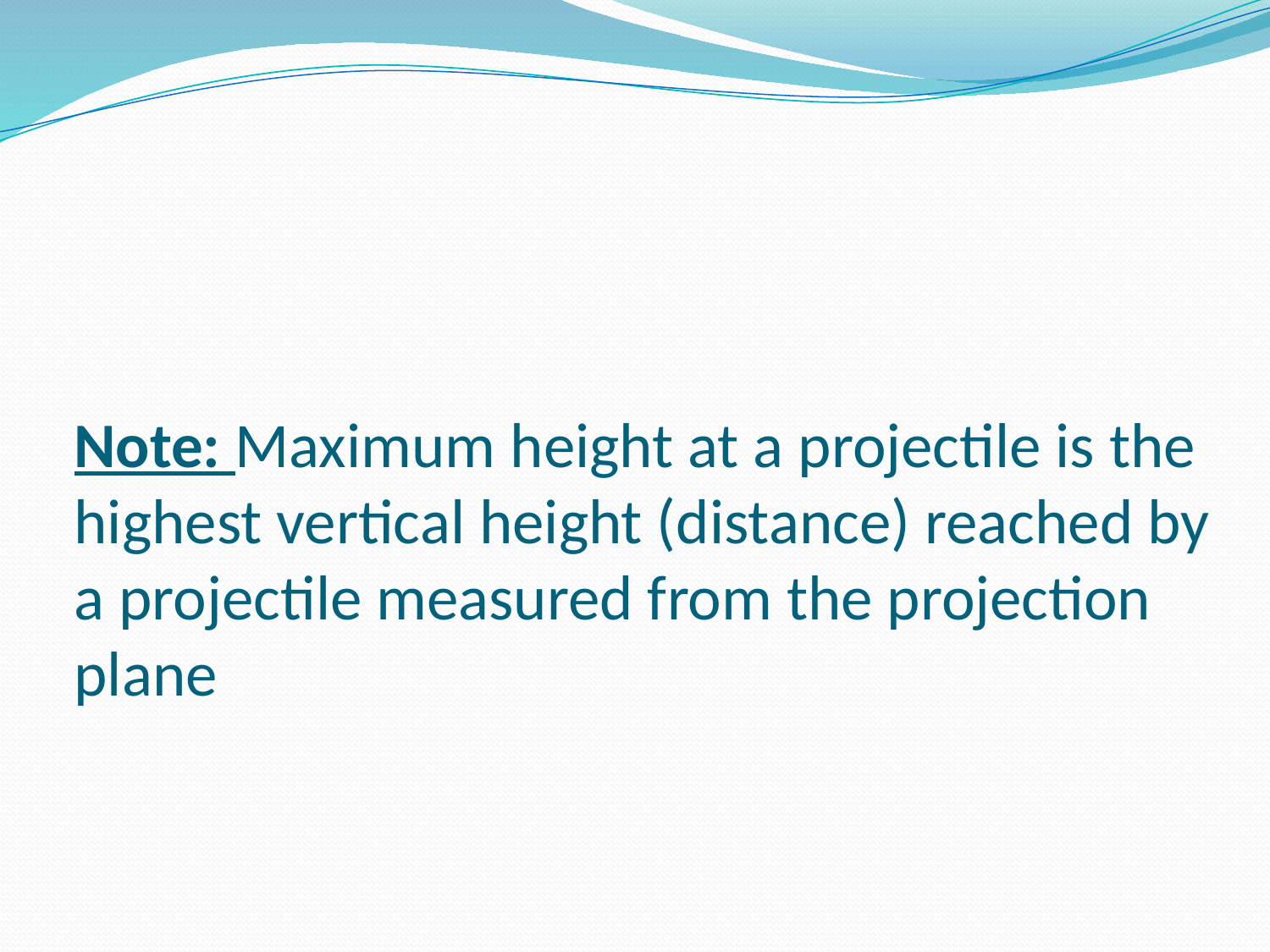

# Note: Maximum height at a projectile is the highest vertical height (distance) reached by a projectile measured from the projection plane